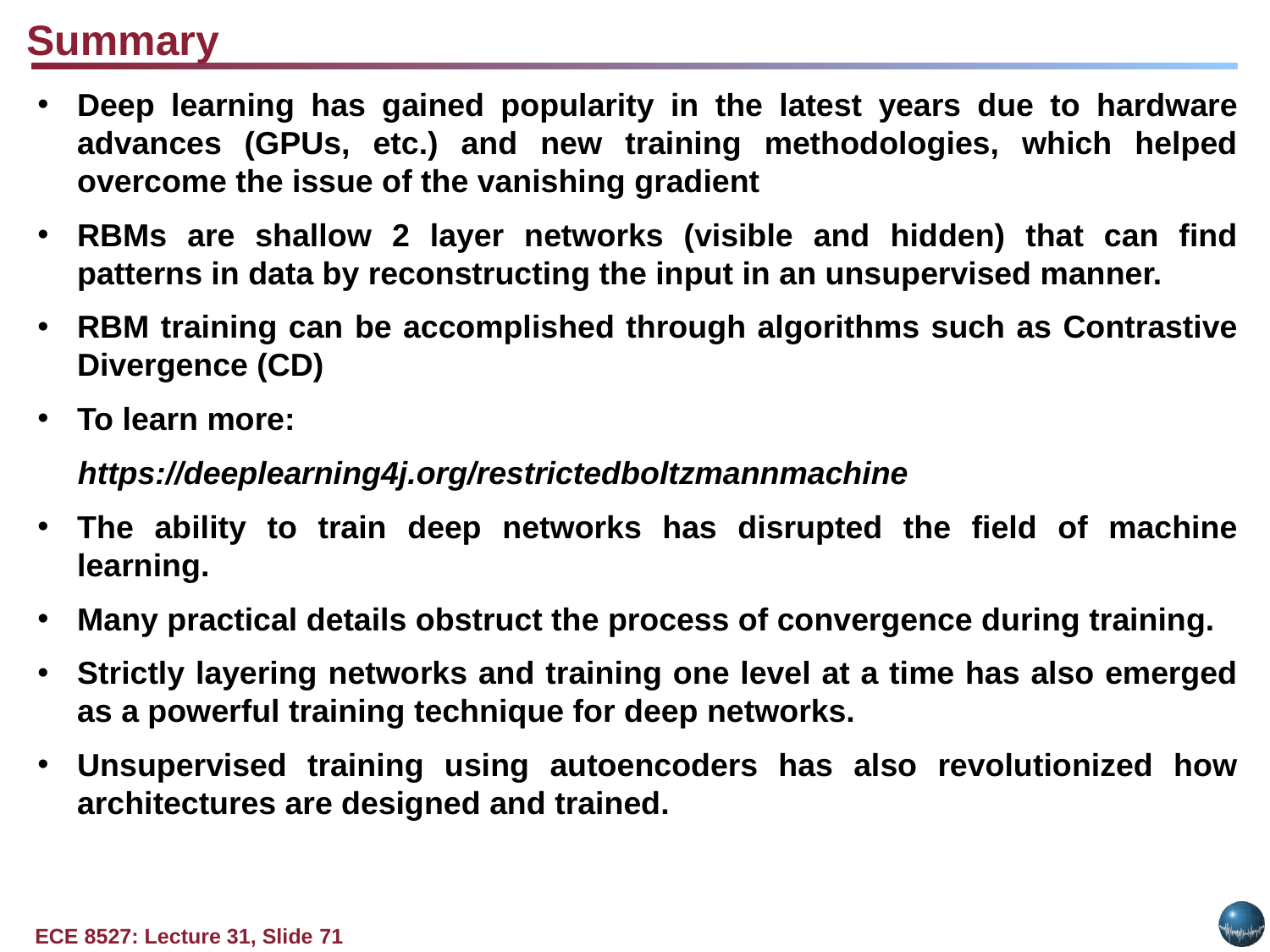

Summary
Deep learning has gained popularity in the latest years due to hardware advances (GPUs, etc.) and new training methodologies, which helped overcome the issue of the vanishing gradient
RBMs are shallow 2 layer networks (visible and hidden) that can find patterns in data by reconstructing the input in an unsupervised manner.
RBM training can be accomplished through algorithms such as Contrastive Divergence (CD)
To learn more:
https://deeplearning4j.org/restrictedboltzmannmachine
The ability to train deep networks has disrupted the field of machine learning.
Many practical details obstruct the process of convergence during training.
Strictly layering networks and training one level at a time has also emerged as a powerful training technique for deep networks.
Unsupervised training using autoencoders has also revolutionized how architectures are designed and trained.